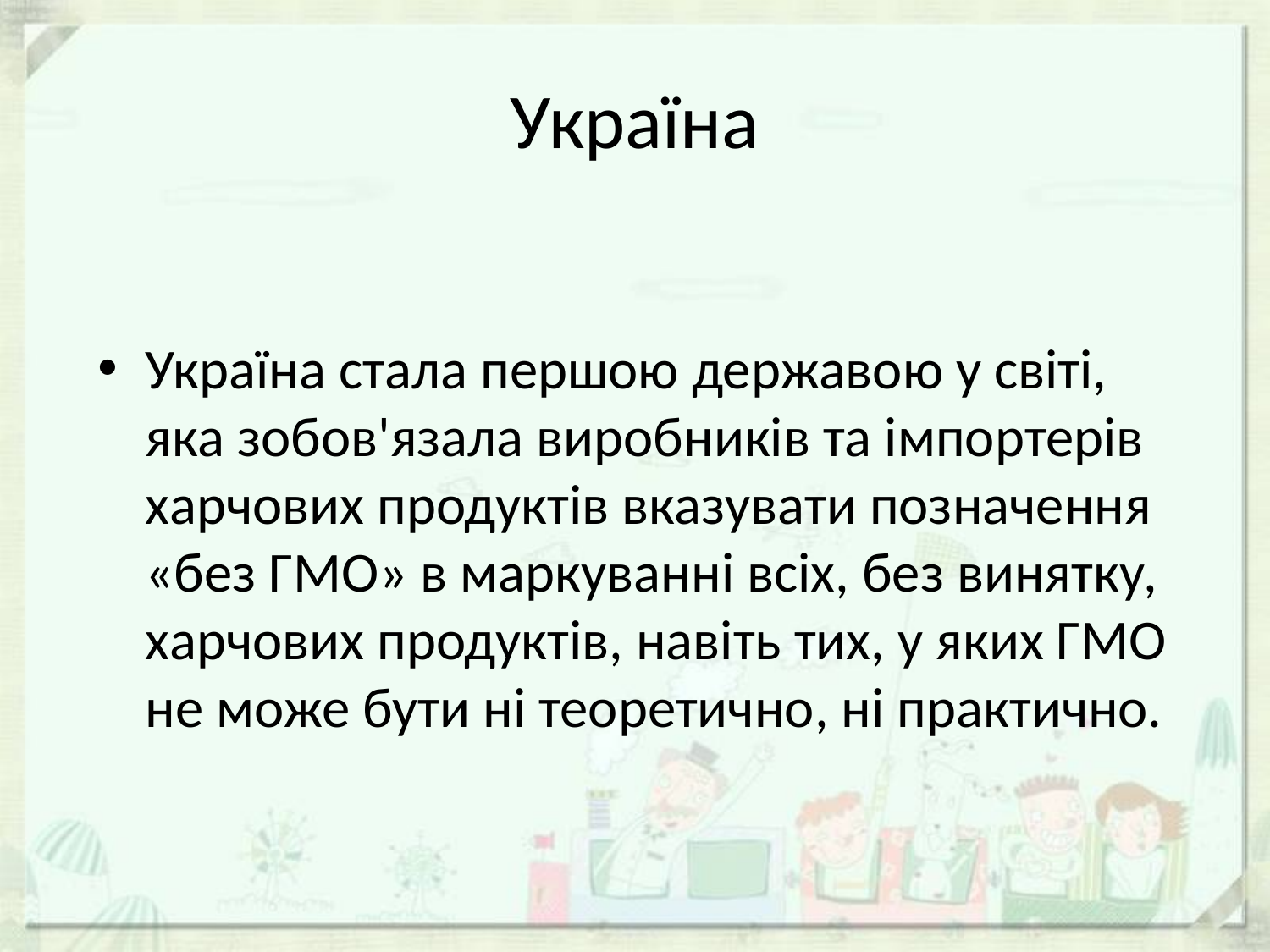

# Україна
Україна стала першою державою у світі, яка зобов'язала виробників та імпортерів харчових продуктів вказувати позначення «без ГМО» в маркуванні всіх, без винятку, харчових продуктів, навіть тих, у яких ГМО не може бути ні теоретично, ні практично.